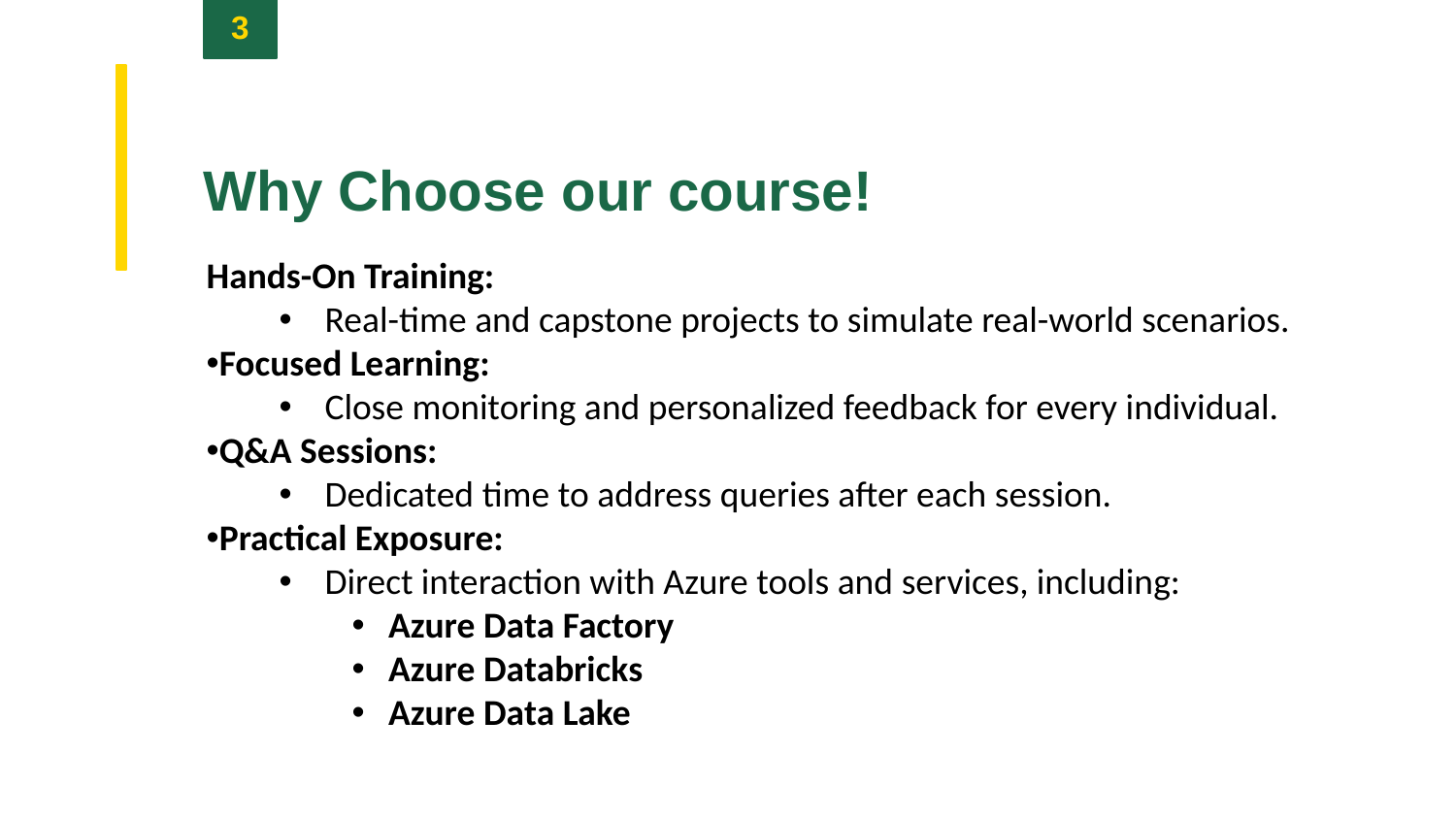

3

Why Choose our course!
Hands-On Training:
Real-time and capstone projects to simulate real-world scenarios.
Focused Learning:
Close monitoring and personalized feedback for every individual.
Q&A Sessions:
Dedicated time to address queries after each session.
Practical Exposure:
Direct interaction with Azure tools and services, including:
Azure Data Factory
Azure Databricks
Azure Data Lake